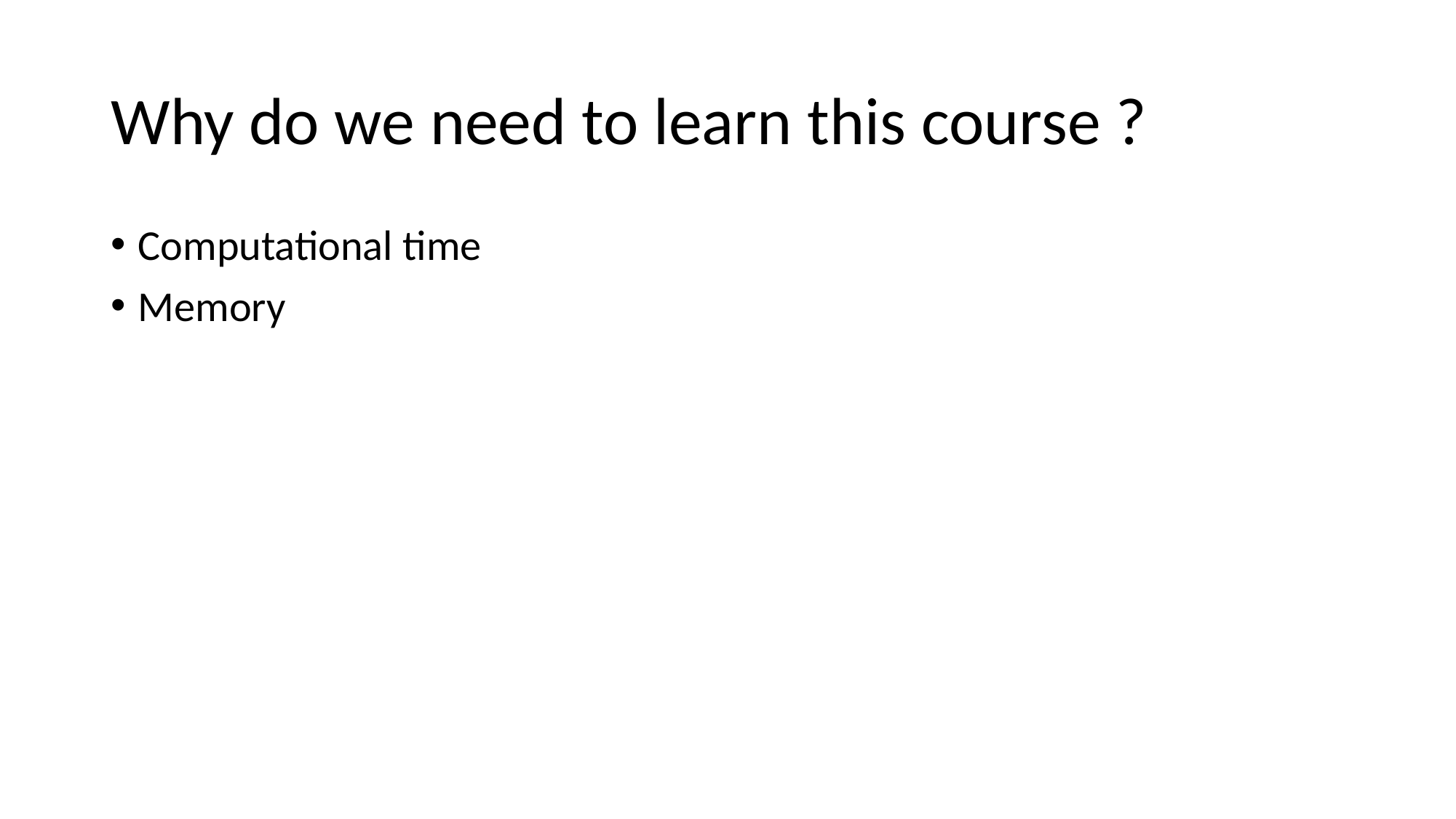

# Why do we need to learn this course ?
Computational time
Memory